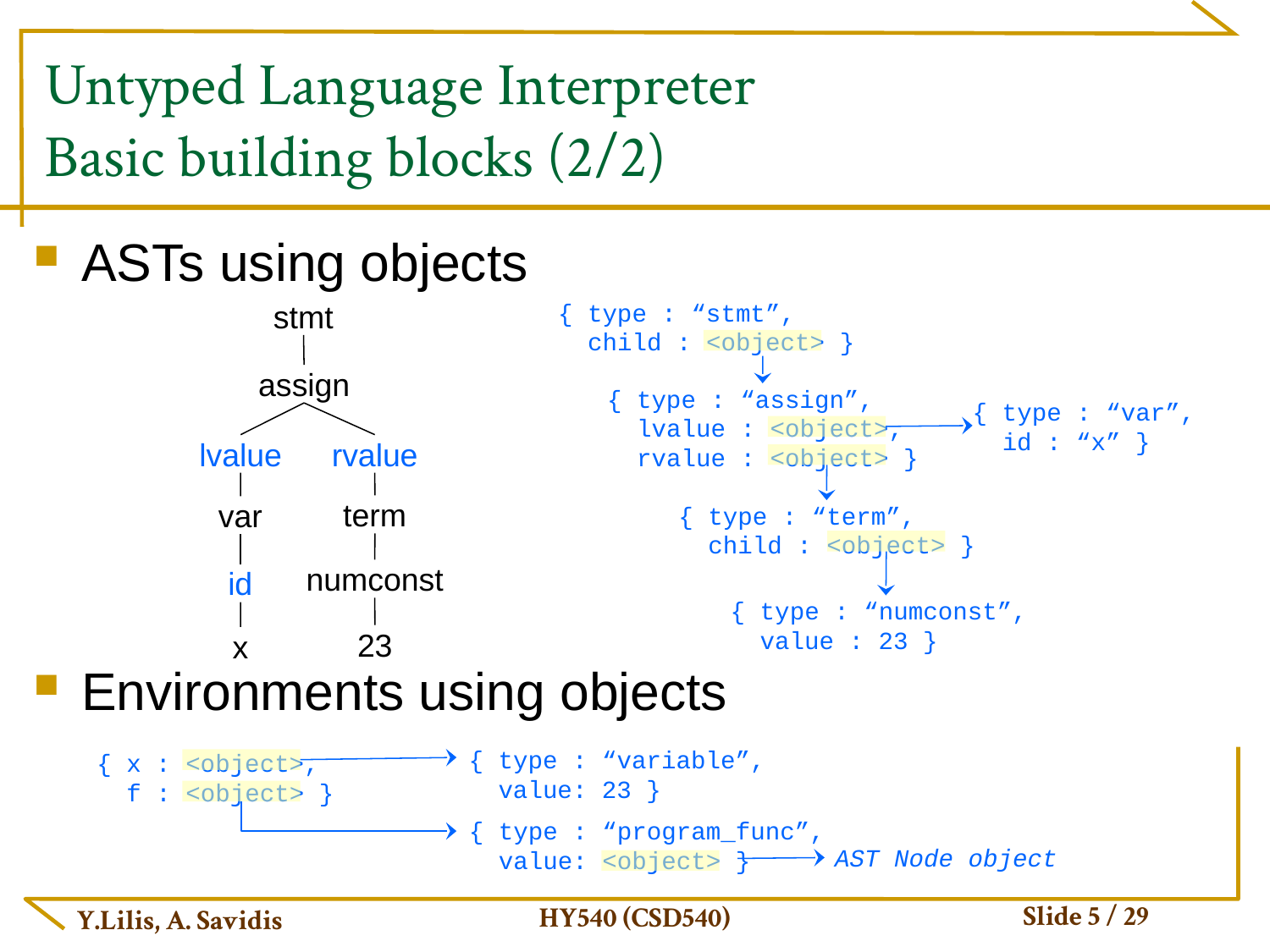

# Untyped Language Interpreter Basic building blocks (2/2)
ASTs using objects

Environments using objects
stmt
assign
lvalue
rvalue
term
var
numconst
id
23
x
{ type : “stmt”,
  child : <object> }

{ type : “assign”,
  lvalue : <object>,
  rvalue : <object> }

{ type : “var”,
  id : “x” }
{ type : “term”,
  child : <object> }

{ type : “numconst”,
  value : 23 }
{ type : “variable”,
  value: 23 }
{ x : <object>,
  f : <object> }

{ type : “program_func”,
  value: <object> }
AST Node object

HY540 (CSD540)
Y.Lilis, A. Savidis